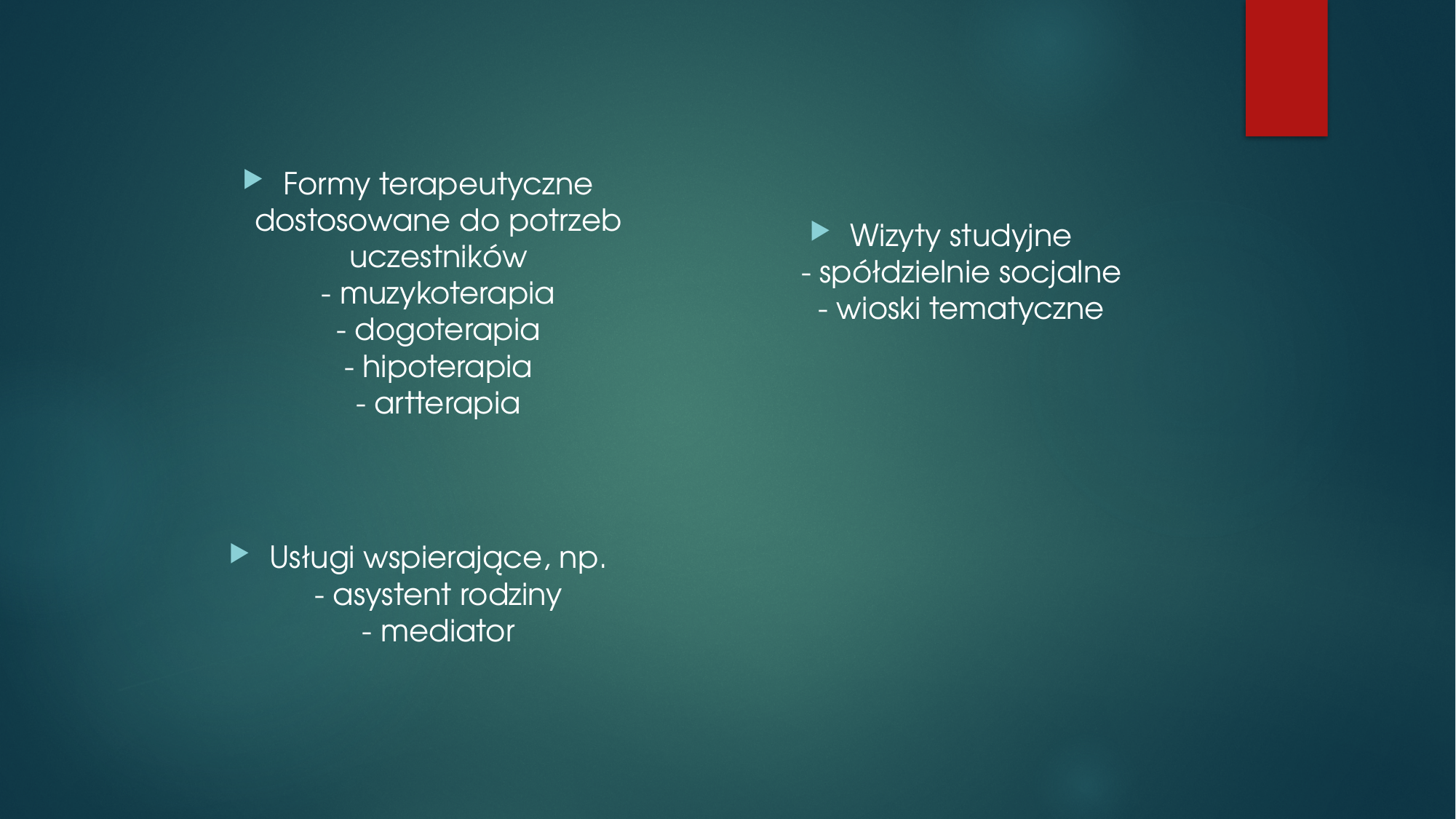

Formy terapeutyczne dostosowane do potrzeb uczestników
- muzykoterapia
- dogoterapia
- hipoterapia
- artterapia

Usługi wspierające, np.
- asystent rodziny
- mediator

Wizyty studyjne
- spółdzielnie socjalne
- wioski tematyczne